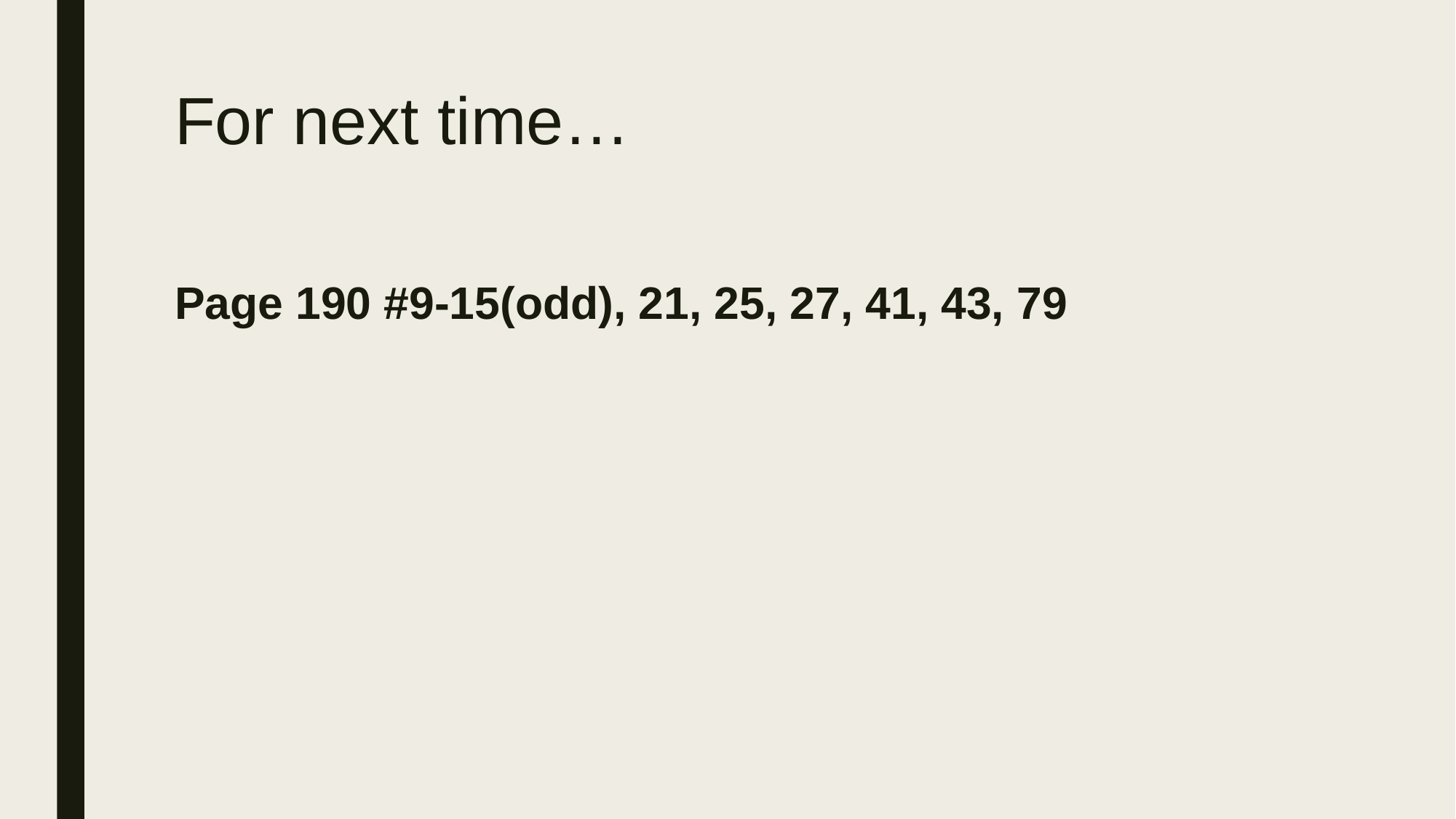

# For next time…
Page 190 #9-15(odd), 21, 25, 27, 41, 43, 79